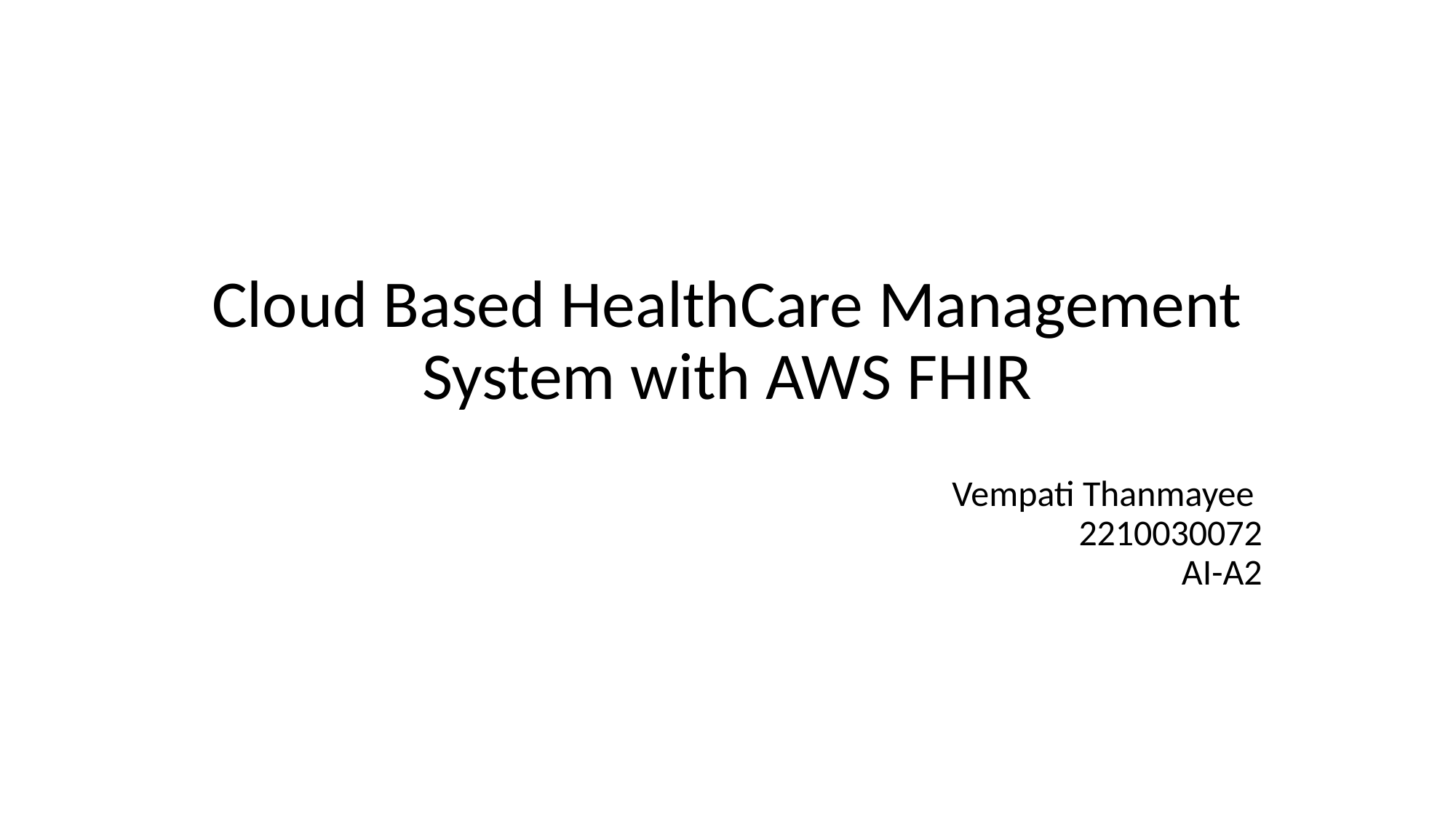

# Cloud Based HealthCare Management System with AWS FHIR
Vempati Thanmayee
2210030072
AI-A2